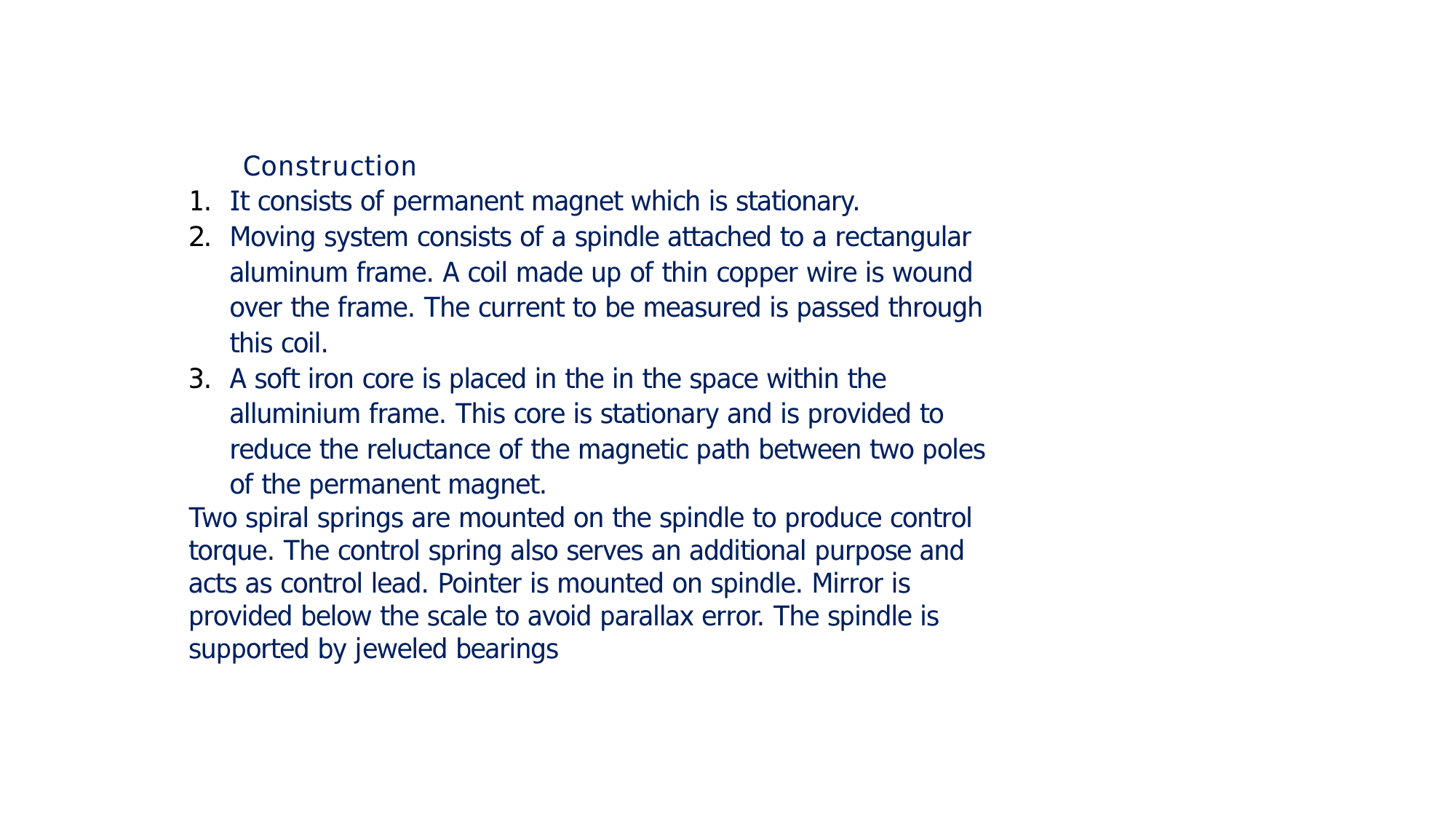

Construction
It consists of permanent magnet which is stationary.
Moving system consists of a spindle attached to a rectangular aluminum frame. A coil made up of thin copper wire is wound over the frame. The current to be measured is passed through this coil.
A soft iron core is placed in the in the space within the alluminium frame. This core is stationary and is provided to reduce the reluctance of the magnetic path between two poles of the permanent magnet.
Two spiral springs are mounted on the spindle to produce control torque. The control spring also serves an additional purpose and acts as control lead. Pointer is mounted on spindle. Mirror is provided below the scale to avoid parallax error. The spindle is supported by jeweled bearings